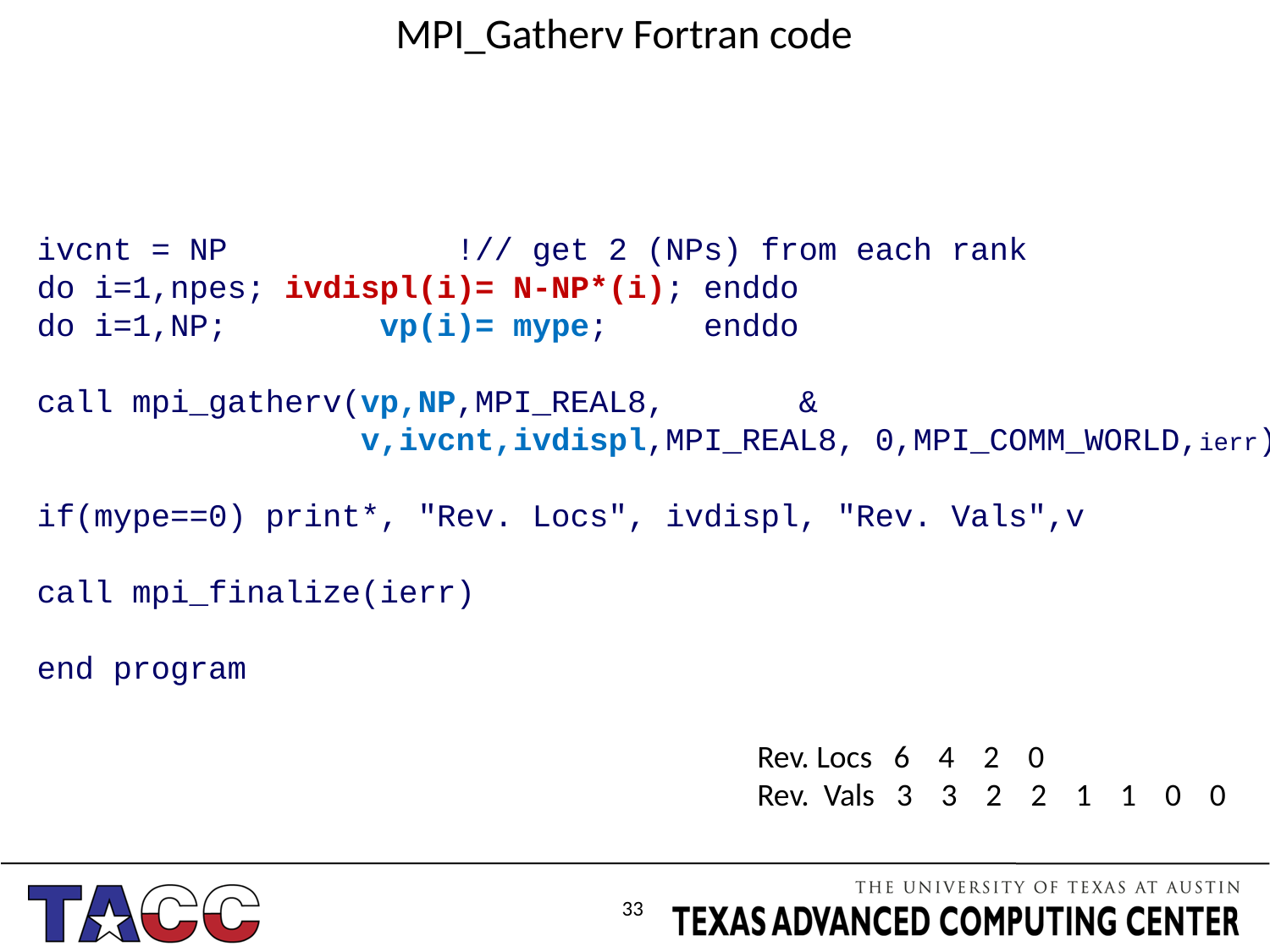

# MPI_Gatherv Fortran code
ivcnt = NP            !// get 2 (NPs) from each rank
do i=1,npes; ivdispl(i)= N-NP*(i); enddo
do i=1,NP;        vp(i)= mype;     enddo

call mpi_gatherv(vp,NP,MPI_REAL8,       &
                 v,ivcnt,ivdispl,MPI_REAL8, 0,MPI_COMM_WORLD,ierr)

if(mype==0) print*, "Rev. Locs", ivdispl, "Rev. Vals",v

call mpi_finalize(ierr)

end program
Rev. Locs   6    4    2    0
Rev.  Vals   3    3    2    2    1    1    0    0

33